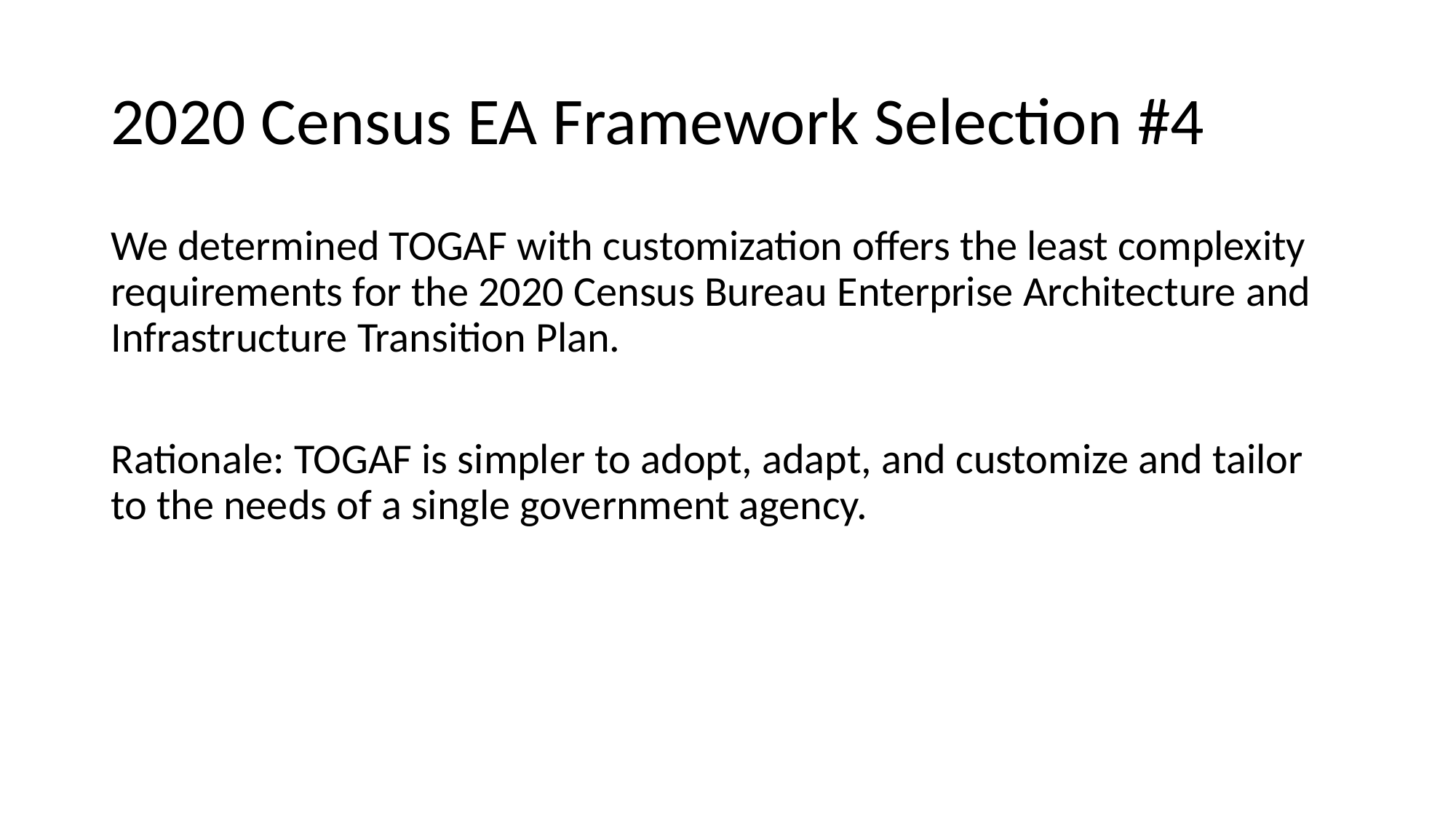

# 2020 Census EA Framework Selection #4
We determined TOGAF with customization offers the least complexity requirements for the 2020 Census Bureau Enterprise Architecture and Infrastructure Transition Plan.

Rationale: TOGAF is simpler to adopt, adapt, and customize and tailor to the needs of a single government agency.